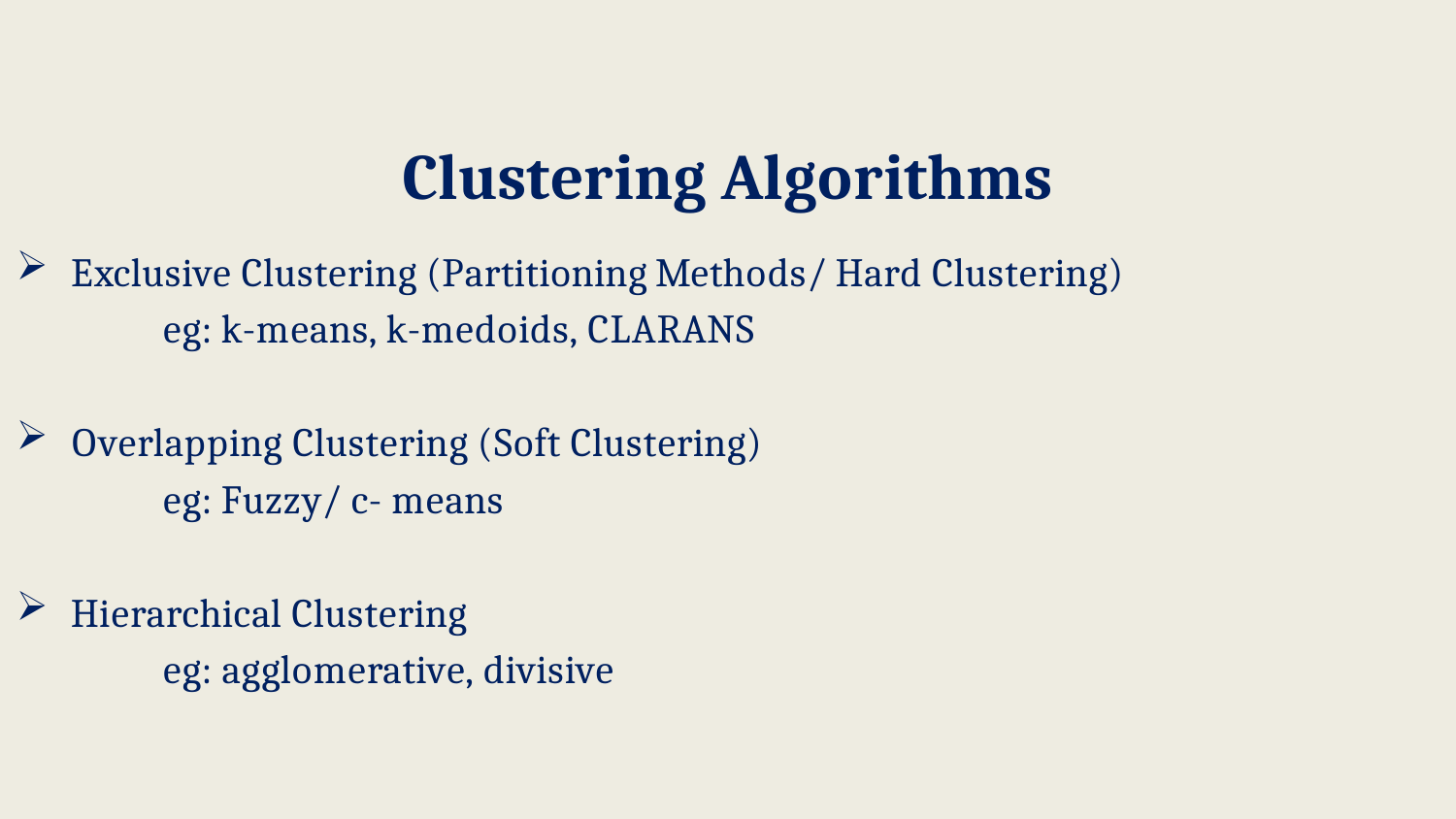

# Clustering Algorithms
Exclusive Clustering (Partitioning Methods/ Hard Clustering)
      	eg: k-means, k-medoids, CLARANS

Overlapping Clustering (Soft Clustering)
      	eg: Fuzzy/ c- means

Hierarchical Clustering
      	eg: agglomerative, divisive